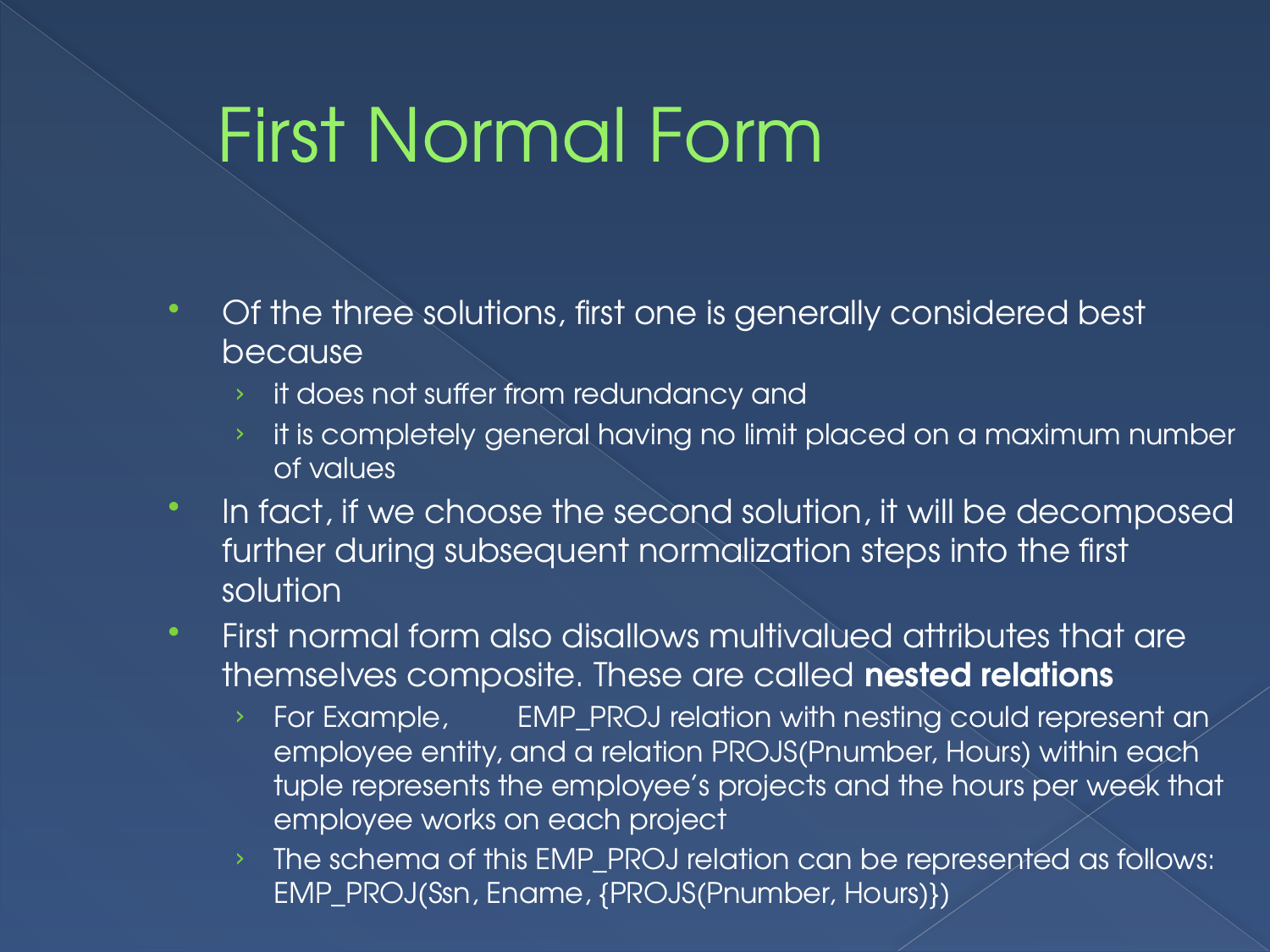

First Normal Form
Of the three solutions, first one is generally considered best because
it does not suffer from redundancy and
it is completely general having no limit placed on a maximum number of values
In fact, if we choose the second solution, it will be decomposed further during subsequent normalization steps into the first solution
First normal form also disallows multivalued attributes that are themselves composite. These are called nested relations
For Example,	 EMP_PROJ relation with nesting could represent an employee entity, and a relation PROJS(Pnumber, Hours) within each tuple represents the employee’s projects and the hours per week that employee works on each project
The schema of this EMP_PROJ relation can be represented as follows:
EMP_PROJ(Ssn, Ename, {PROJS(Pnumber, Hours)})